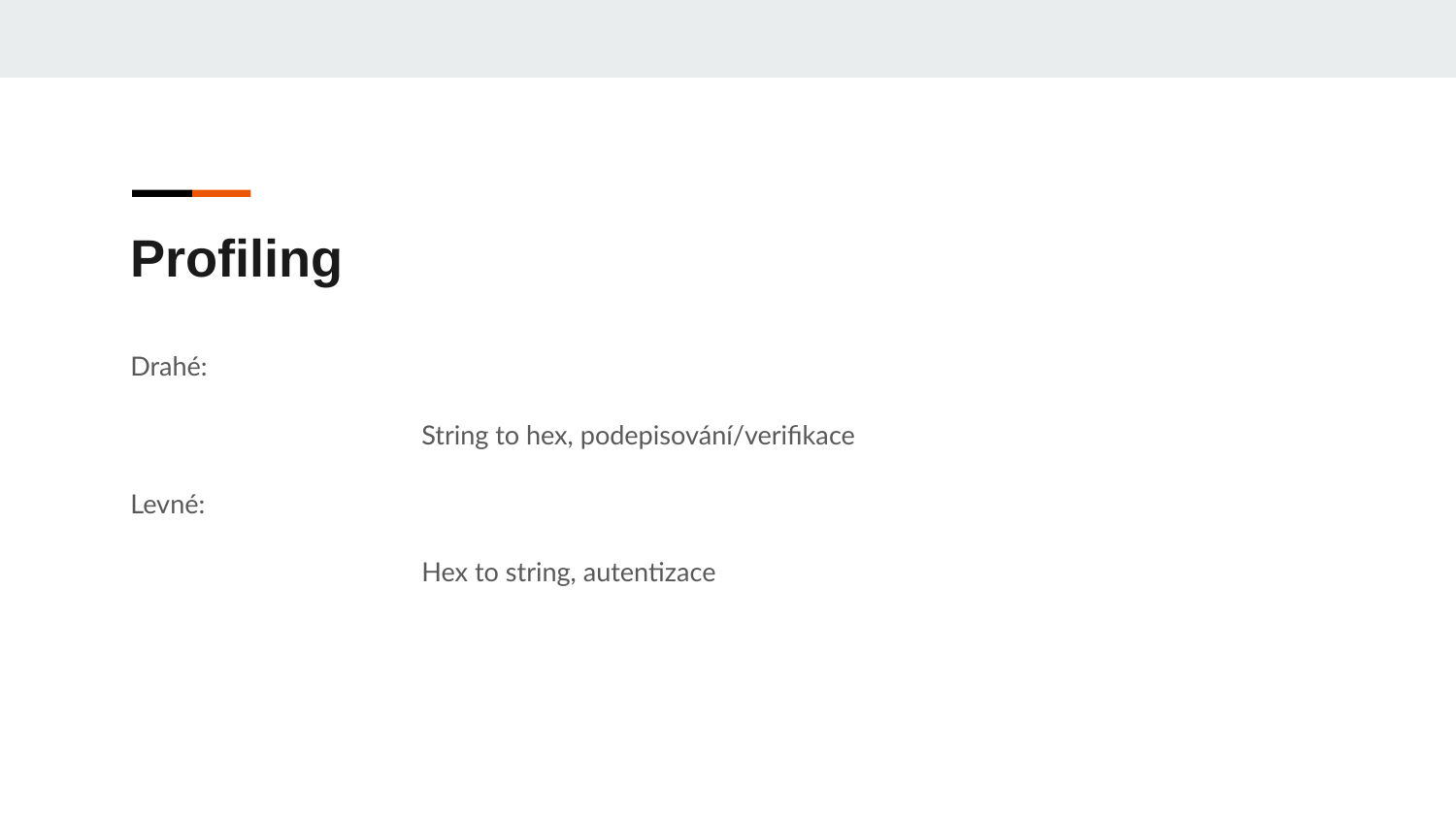

Profiling
Drahé:
		String to hex, podepisování/verifikace
Levné:
		Hex to string, autentizace